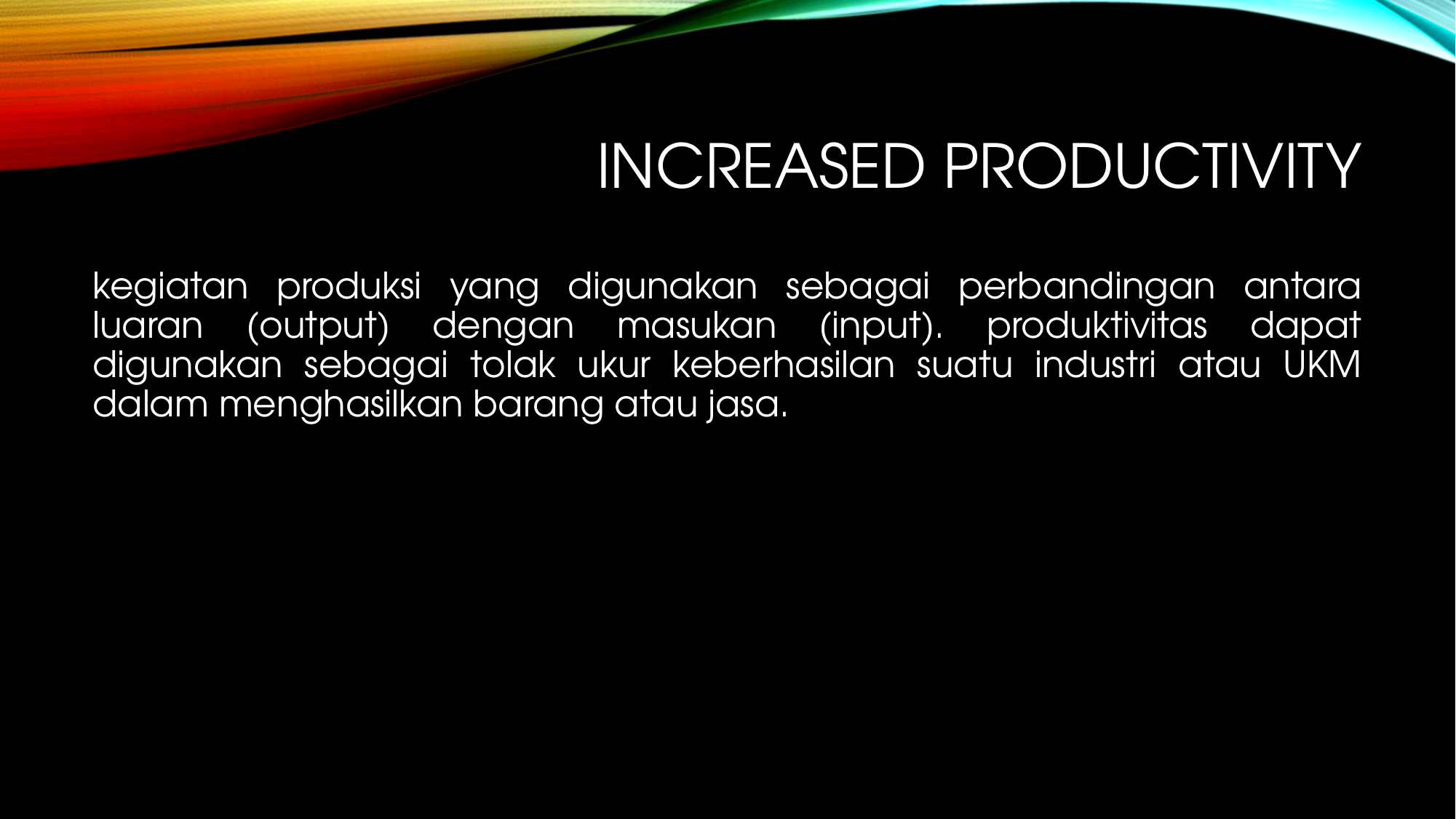

# increased productivity
kegiatan produksi yang digunakan sebagai perbandingan antara luaran (output) dengan masukan (input). produktivitas dapat digunakan sebagai tolak ukur keberhasilan suatu industri atau UKM dalam menghasilkan barang atau jasa.